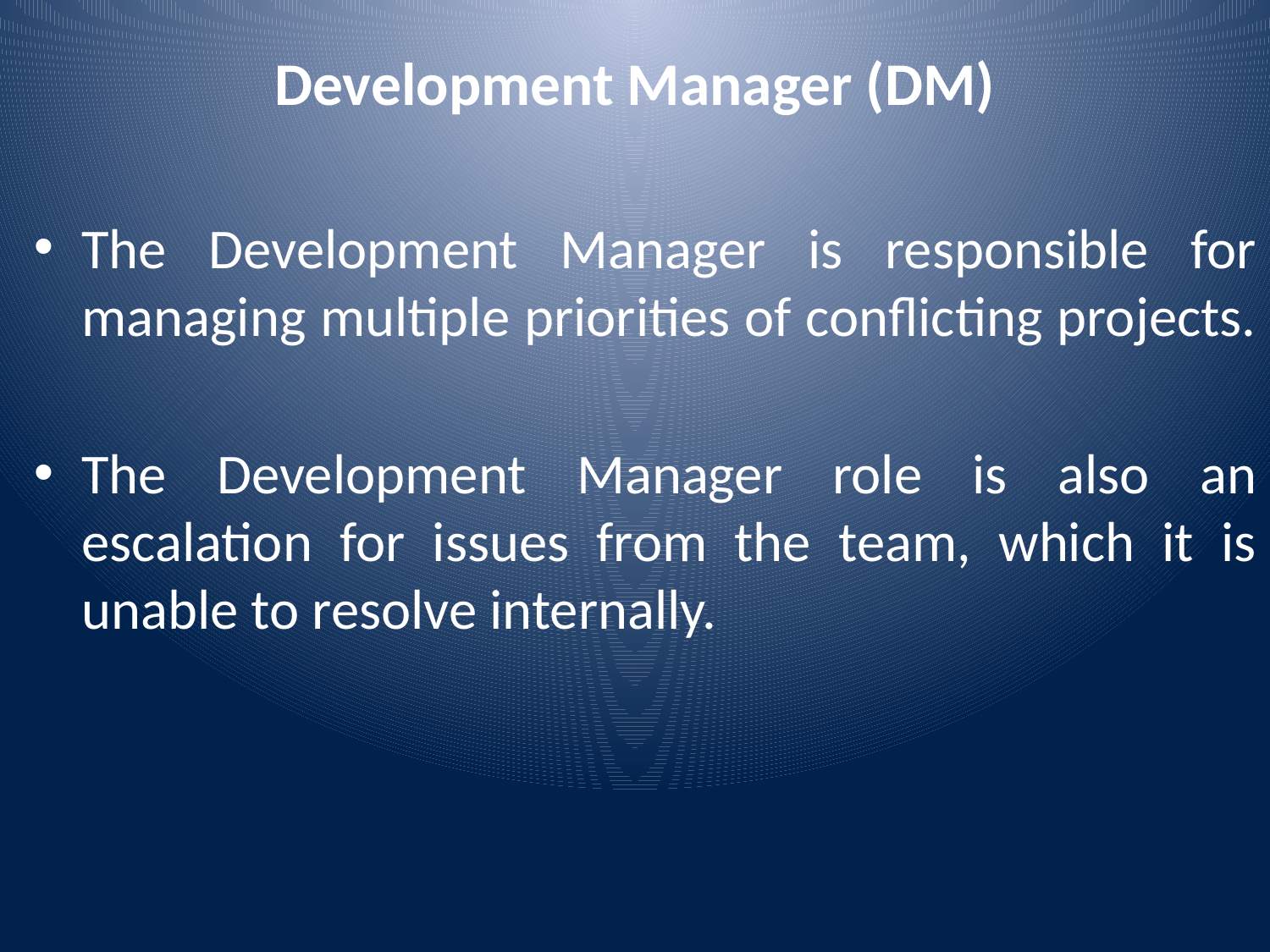

# Development Manager (DM)

The Development Manager is responsible for managing multiple priorities of conflicting projects.

The Development Manager role is also an escalation for issues from the team, which it is unable to resolve internally.